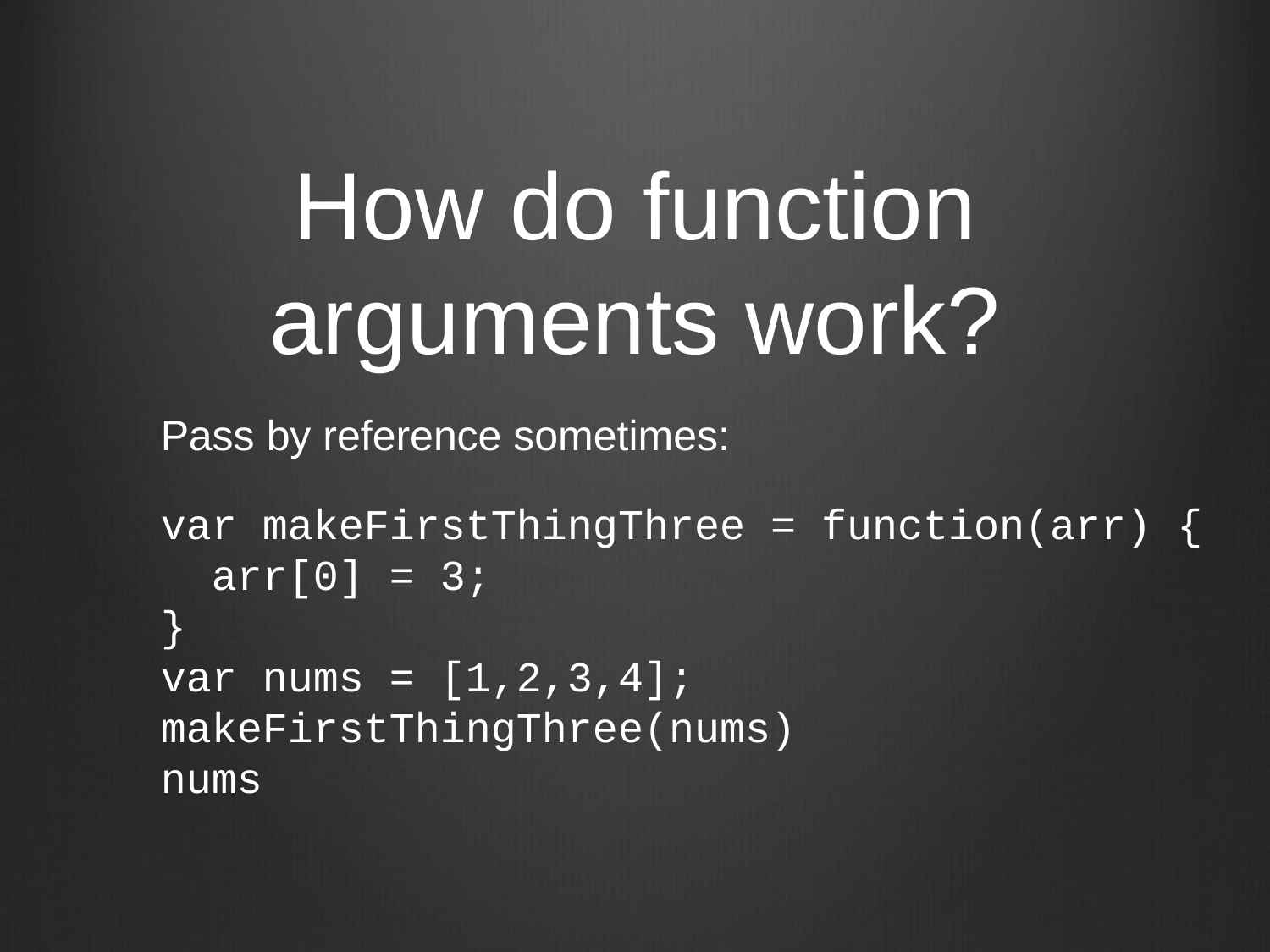

# How do function arguments work?
Pass by reference sometimes:

var makeFirstThingThree = function(arr) {
  arr[0] = 3;
}
var nums = [1,2,3,4];
makeFirstThingThree(nums)
nums